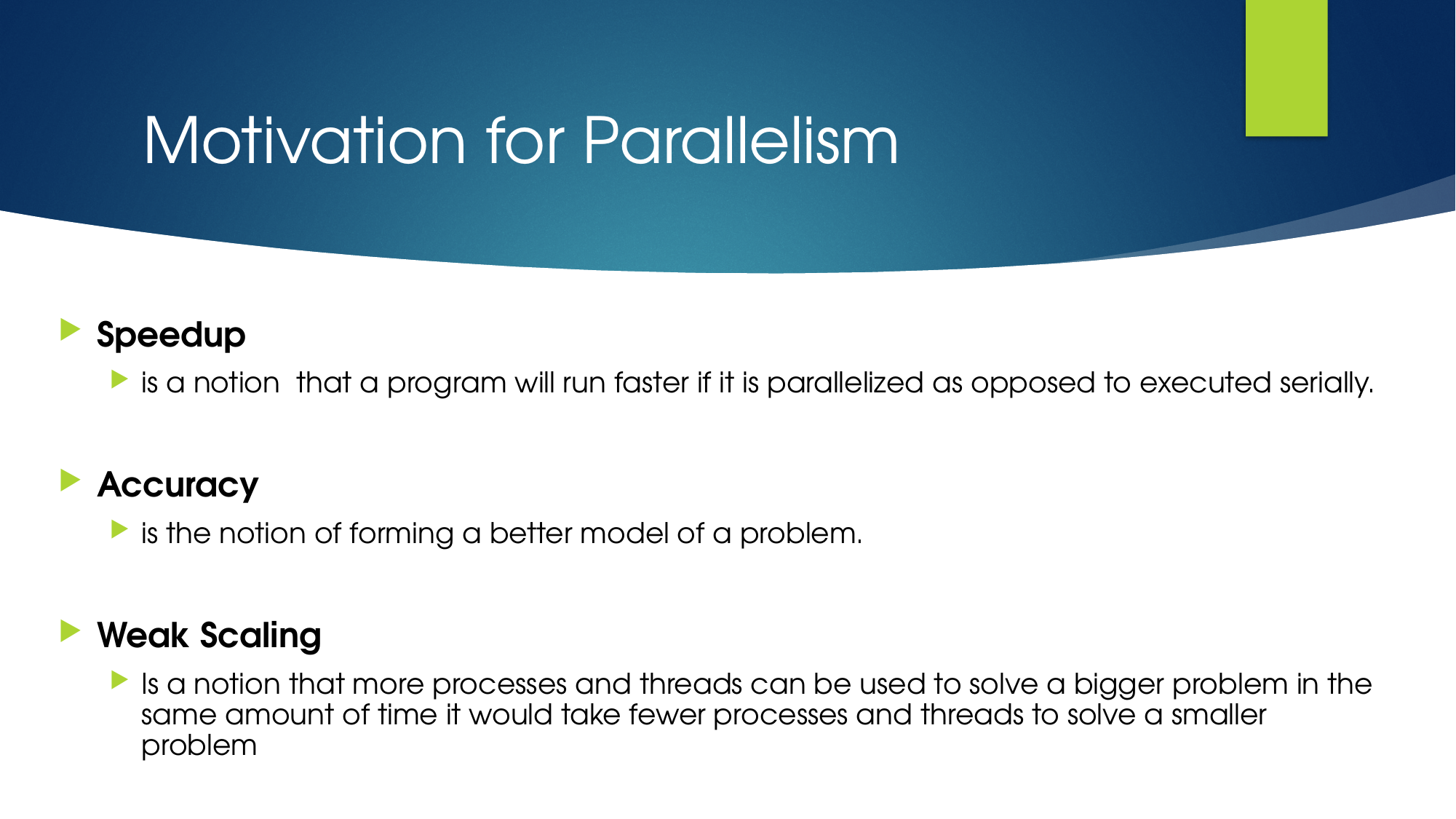

# Motivation for Parallelism

Speedup
is a notion  that a program will run faster if it is parallelized as opposed to executed serially.

Accuracy
is the notion of forming a better model of a problem.

Weak Scaling
Is a notion that more processes and threads can be used to solve a bigger problem in the same amount of time it would take fewer processes and threads to solve a smaller problem